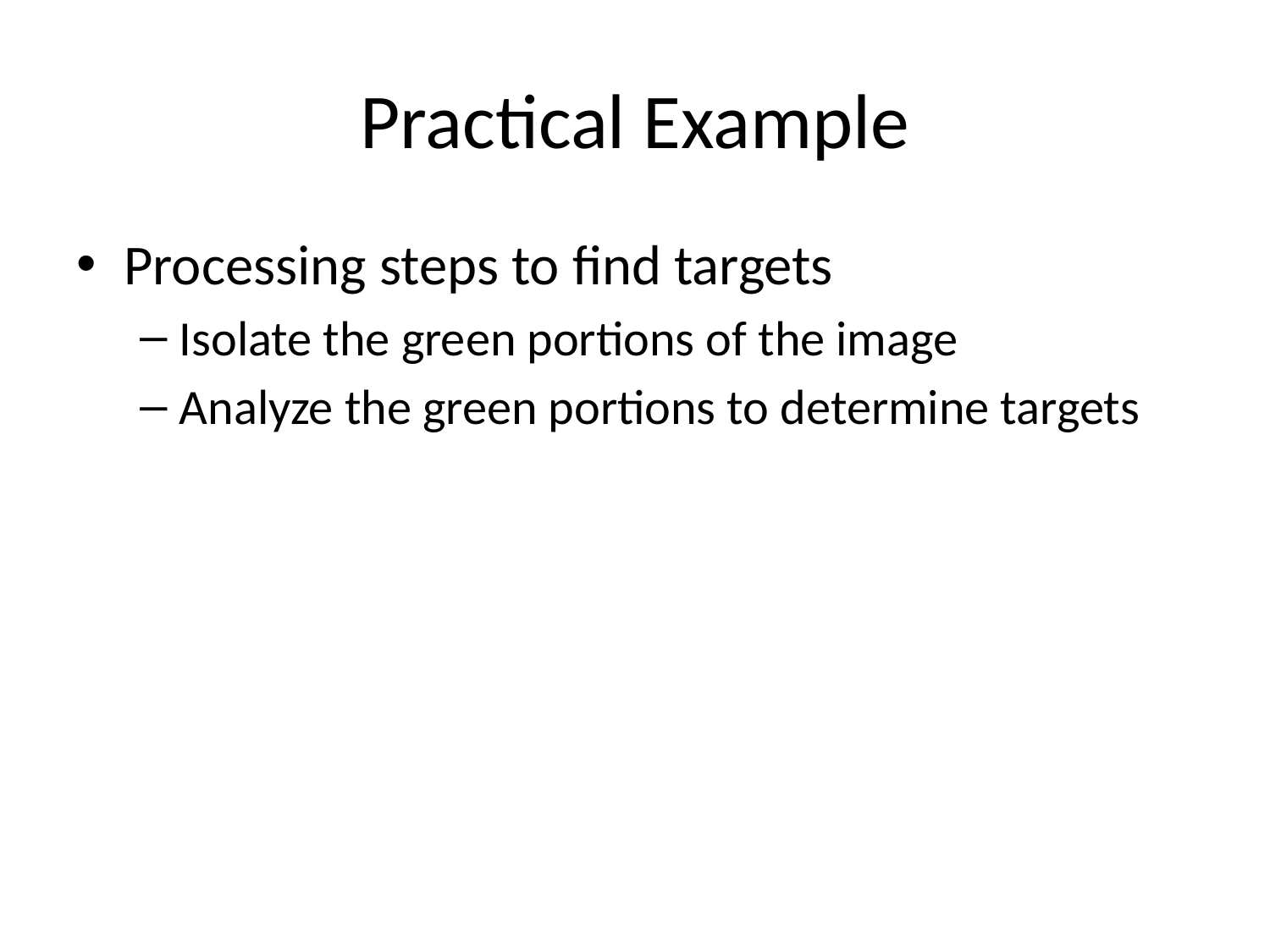

# Practical Example
Processing steps to find targets
Isolate the green portions of the image
Analyze the green portions to determine targets